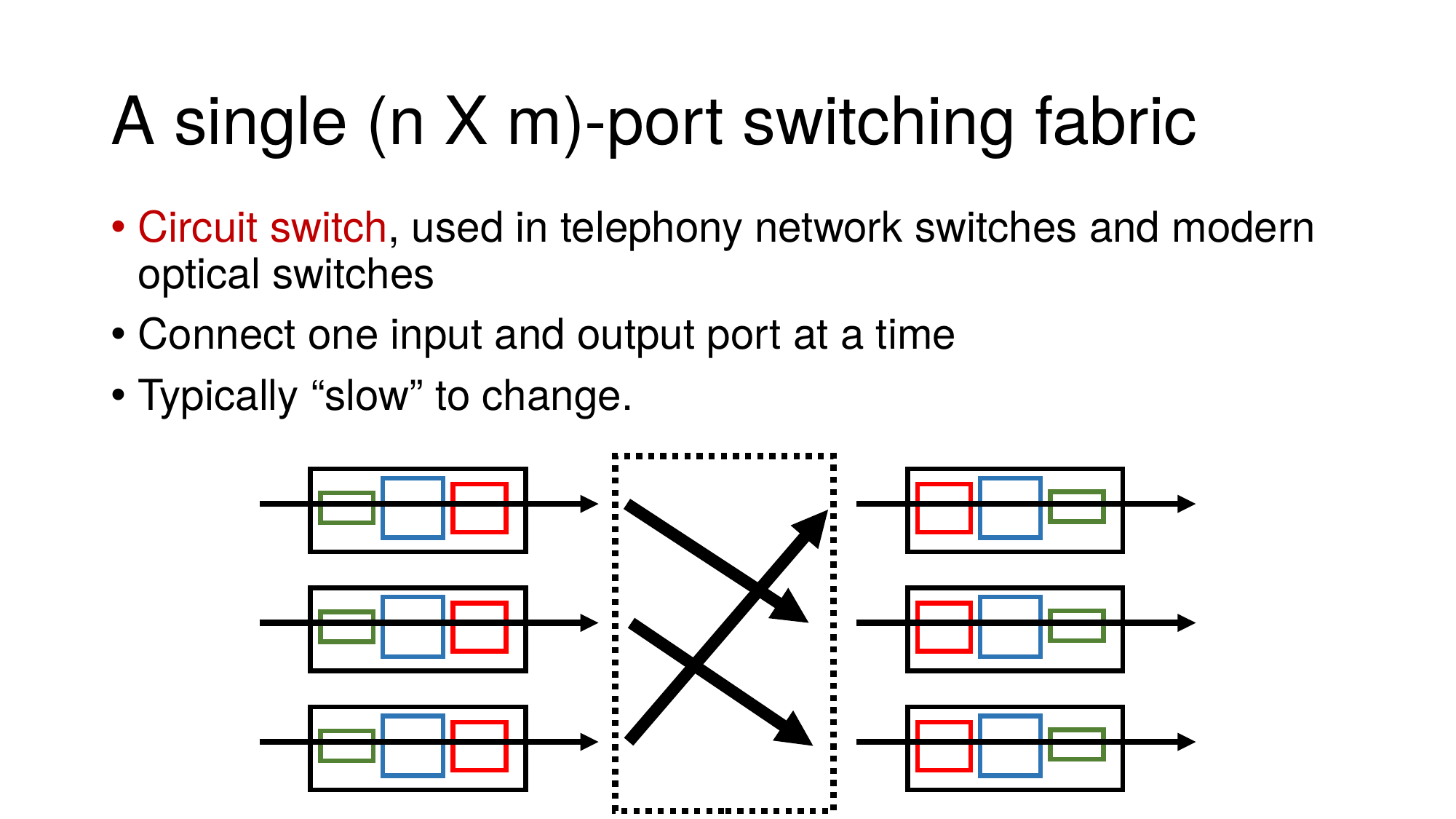

# A single (n X m)-port switching fabric
Circuit switch, used in telephony network switches and modern optical switches
Connect one input and output port at a time
Typically “slow” to change.